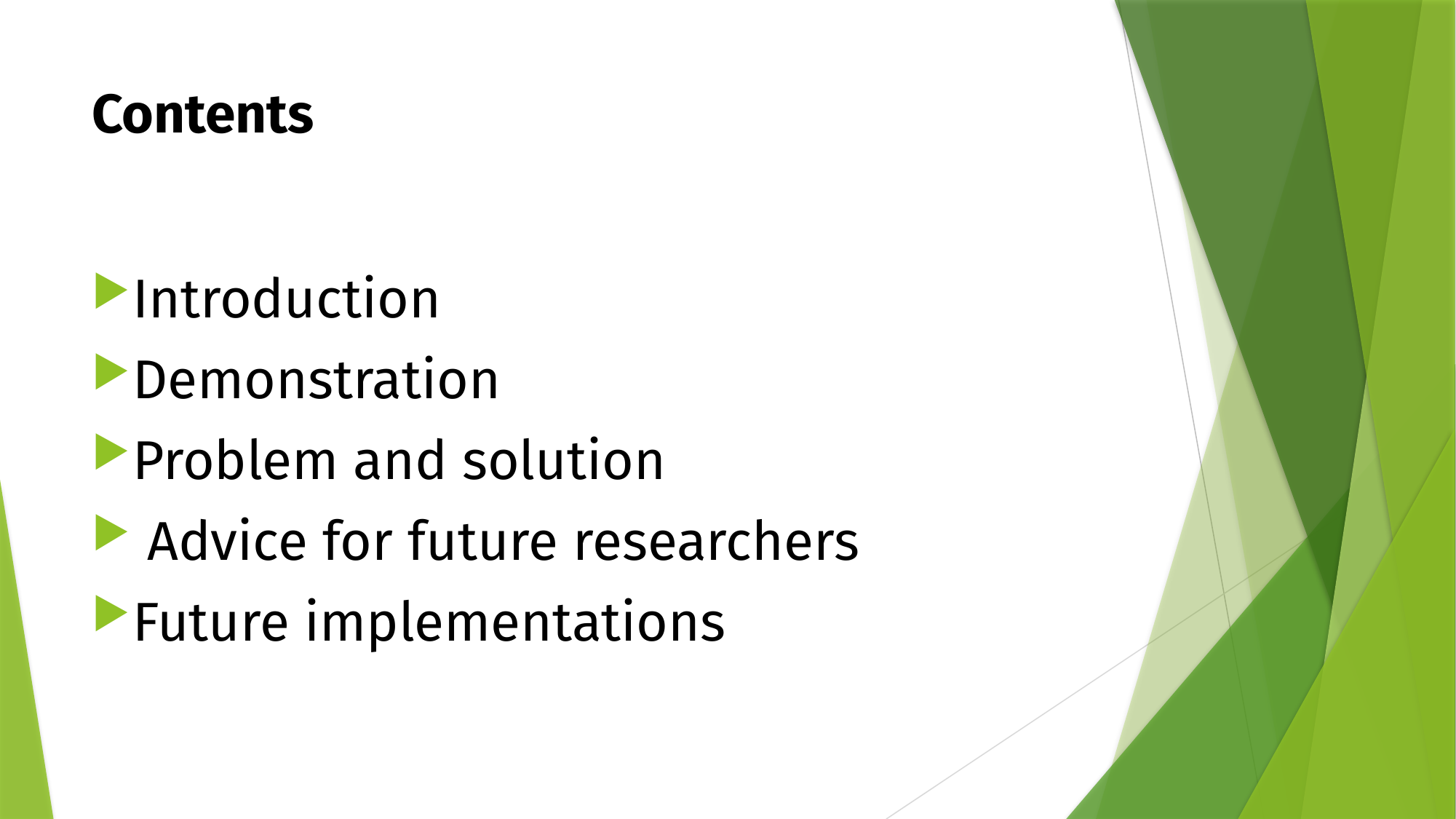

# Contents
Introduction
Demonstration
Problem and solution
 Advice for future researchers
Future implementations